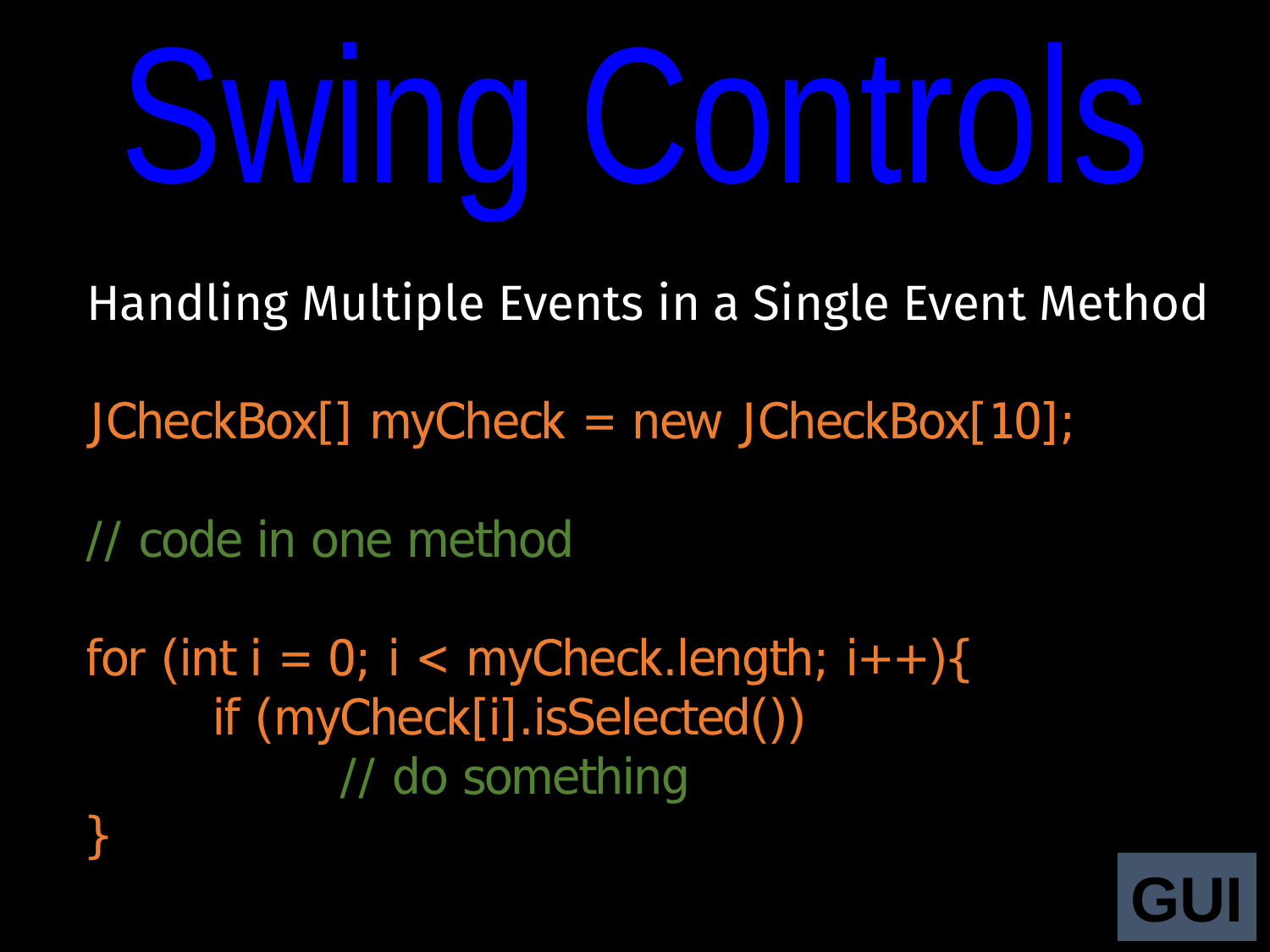

Swing Controls

Handling Multiple Events in a Single Event Method

JCheckBox[] myCheck = new JCheckBox[10];

// code in one method

for (int i = 0; i < myCheck.length; i++){
  	if (myCheck[i].isSelected())
		// do something
}